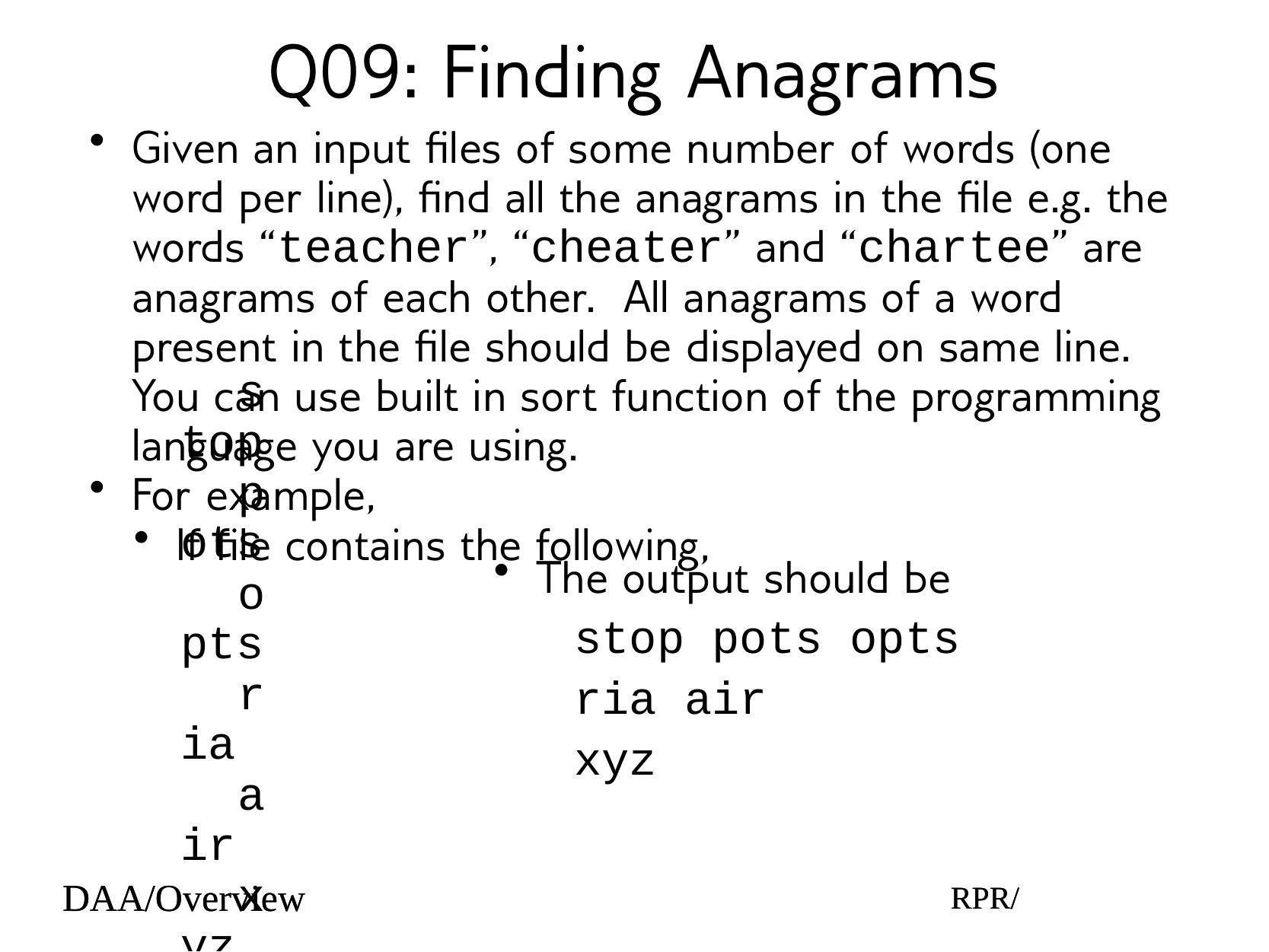

# Q09: Finding Anagrams
Given an input files of some number of words (one word per line), find all the anagrams in the file e.g. the words “teacher”, “cheater” and “chartee” are anagrams of each other.  All anagrams of a word present in the file should be displayed on same line. You can use built in sort function of the programming language you are using.
For example,
If file contains the following,
stop
pots
opts
ria
air
xyz
The output should be
stop pots opts
ria air
xyz
DAA/Overview
RPR/
13